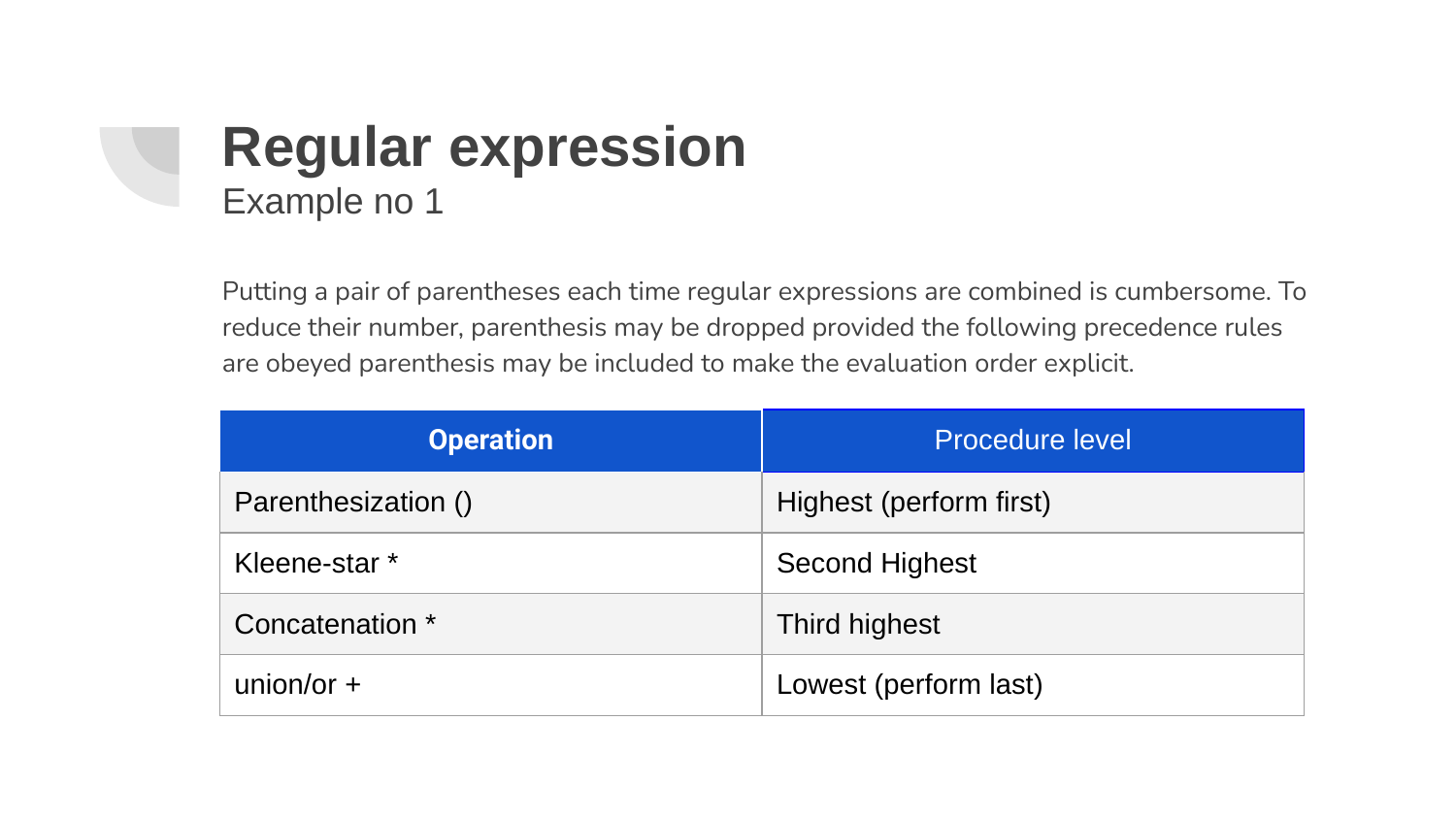

# Regular expression
Example no 1
Putting a pair of parentheses each time regular expressions are combined is cumbersome. To reduce their number, parenthesis may be dropped provided the following precedence rules are obeyed parenthesis may be included to make the evaluation order explicit.

| Operation | Procedure level |
| --- | --- |
| Parenthesization () | Highest (perform first) |
| Kleene-star \* | Second Highest |
| Concatenation \* | Third highest |
| union/or + | Lowest (perform last) |